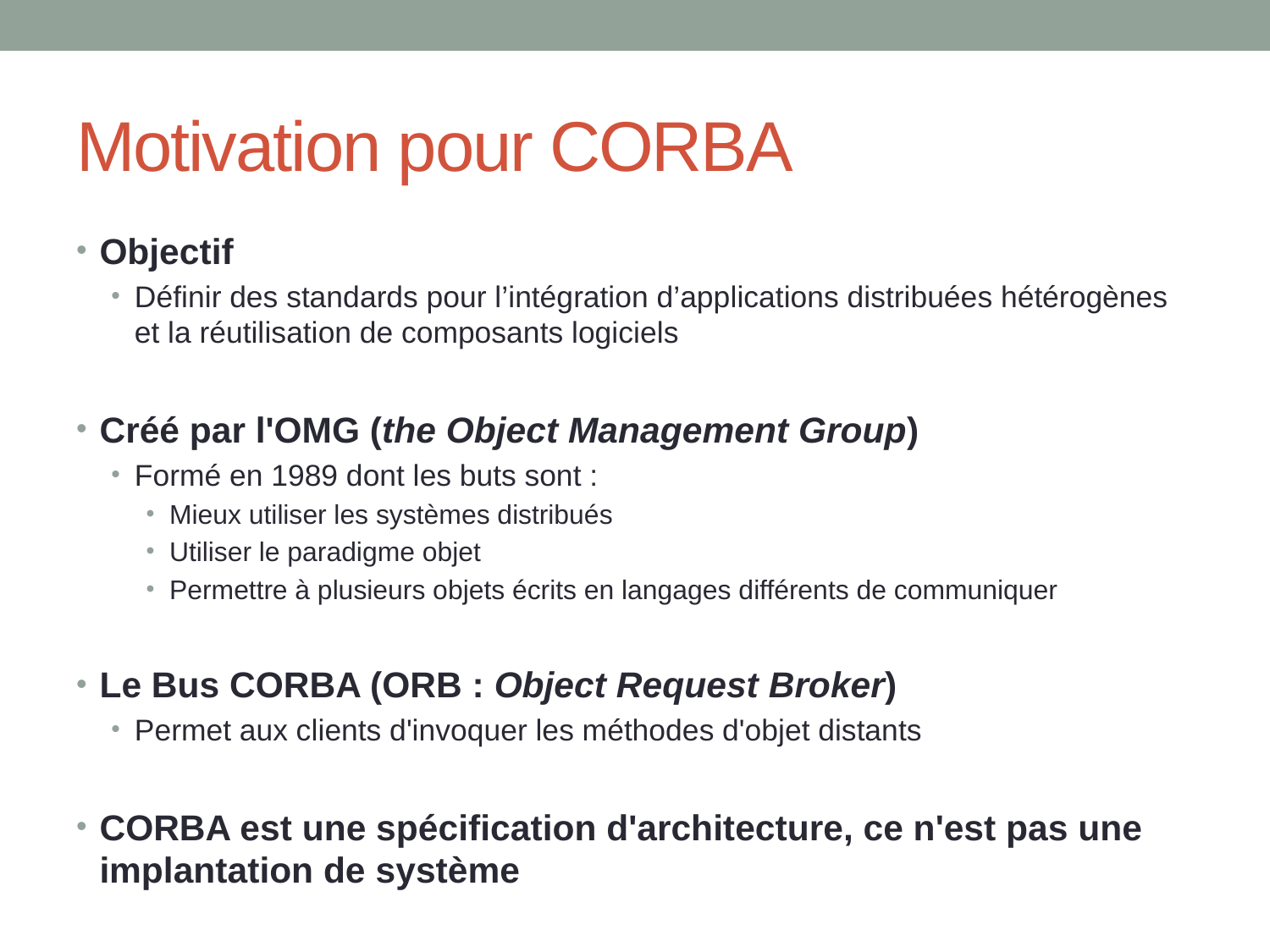

# Motivation pour CORBA
Objectif
Définir des standards pour l’intégration d’applications distribuées hétérogènes et la réutilisation de composants logiciels

Créé par l'OMG (the Object Management Group)
Formé en 1989 dont les buts sont :
Mieux utiliser les systèmes distribués
Utiliser le paradigme objet
Permettre à plusieurs objets écrits en langages différents de communiquer

Le Bus CORBA (ORB : Object Request Broker)
Permet aux clients d'invoquer les méthodes d'objet distants

CORBA est une spécification d'architecture, ce n'est pas une implantation de système